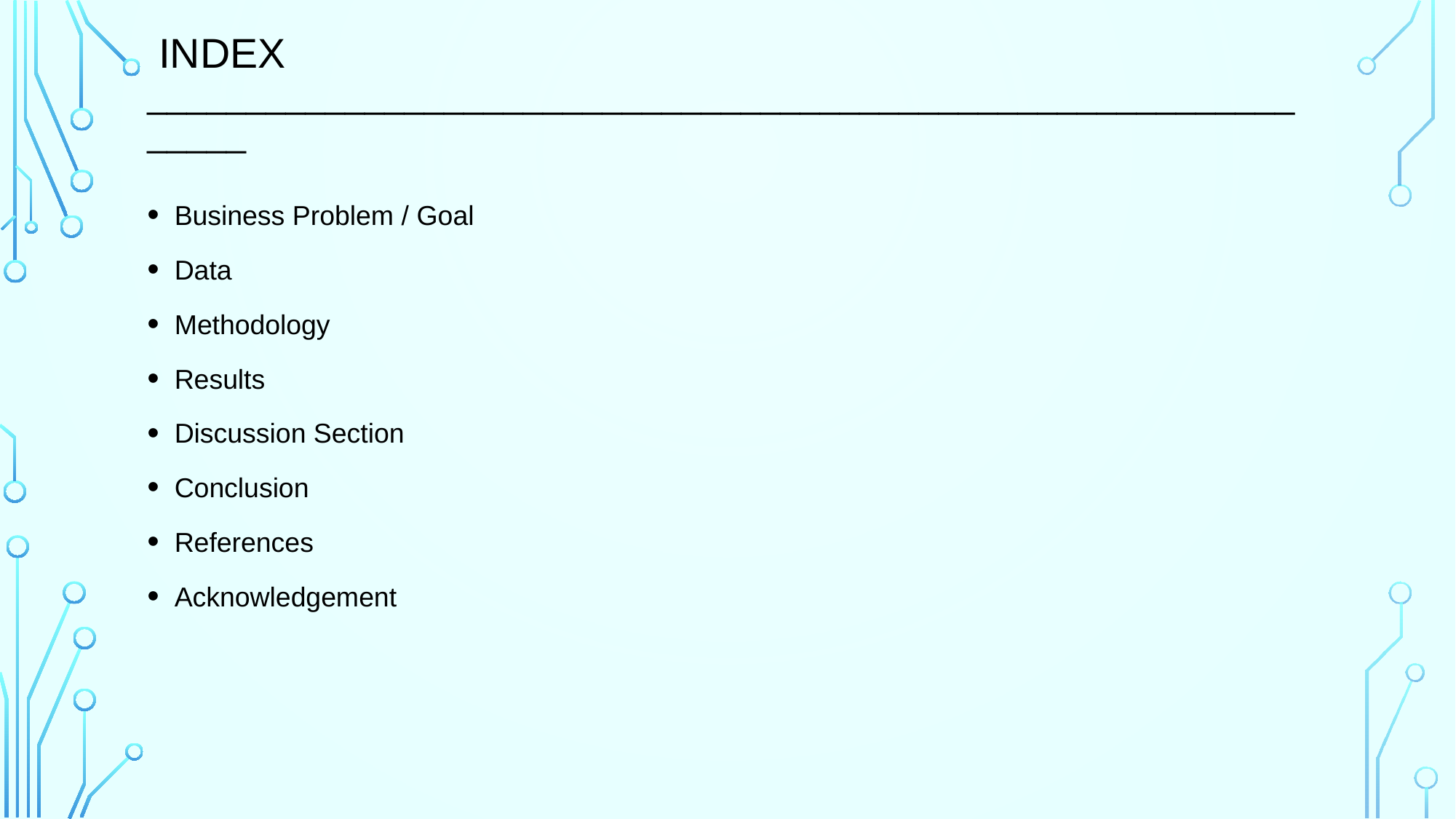

# Index _______________________________________________________________
Business Problem / Goal
Data
Methodology
Results
Discussion Section
Conclusion
References
Acknowledgement